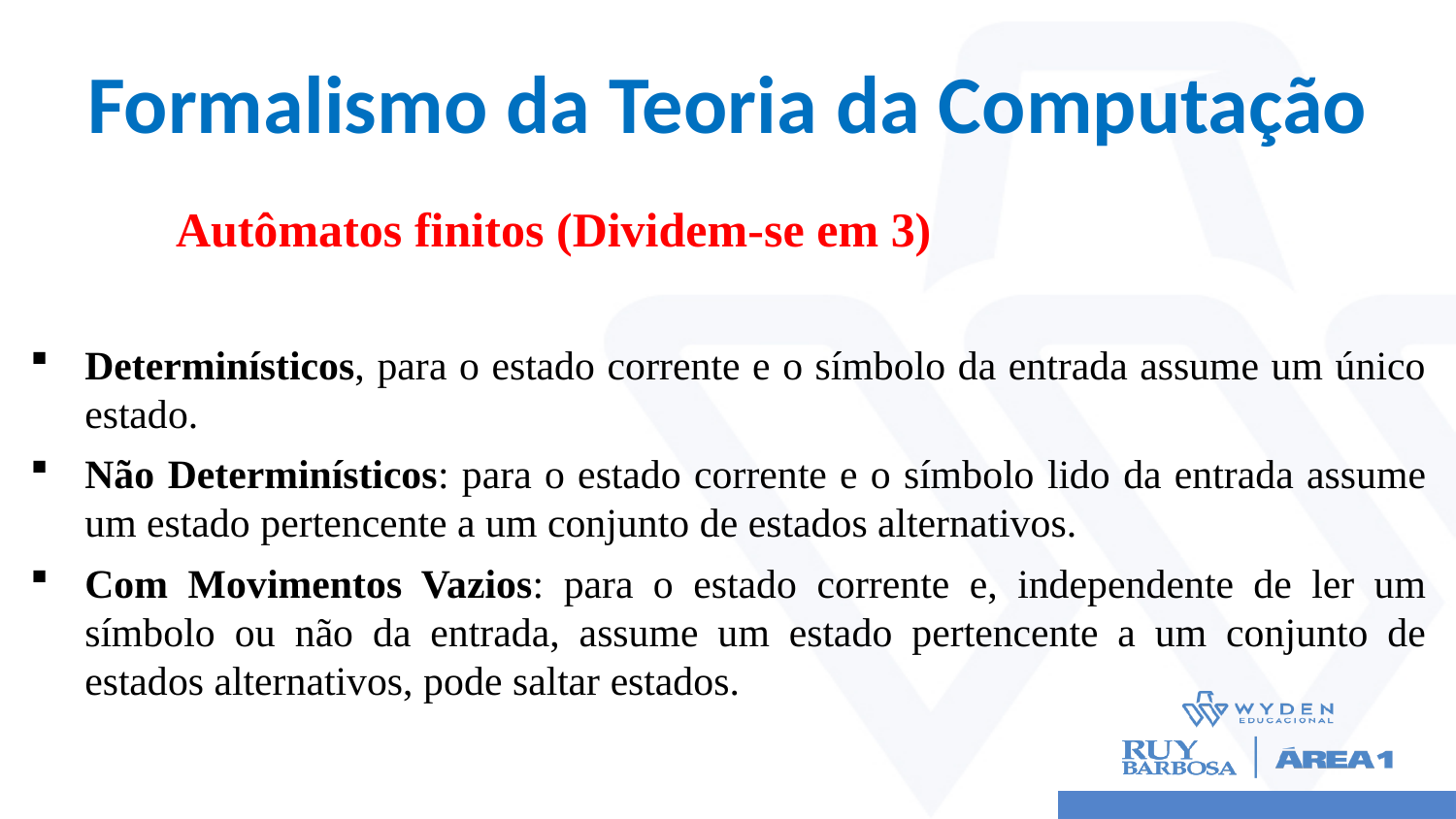

# Formalismo da Teoria da Computação
	Autômatos finitos (Dividem-se em 3)

Determinísticos, para o estado corrente e o símbolo da entrada assume um único estado.
Não Determinísticos: para o estado corrente e o símbolo lido da entrada assume um estado pertencente a um conjunto de estados alternativos.
Com Movimentos Vazios: para o estado corrente e, independente de ler um símbolo ou não da entrada, assume um estado pertencente a um conjunto de estados alternativos, pode saltar estados.